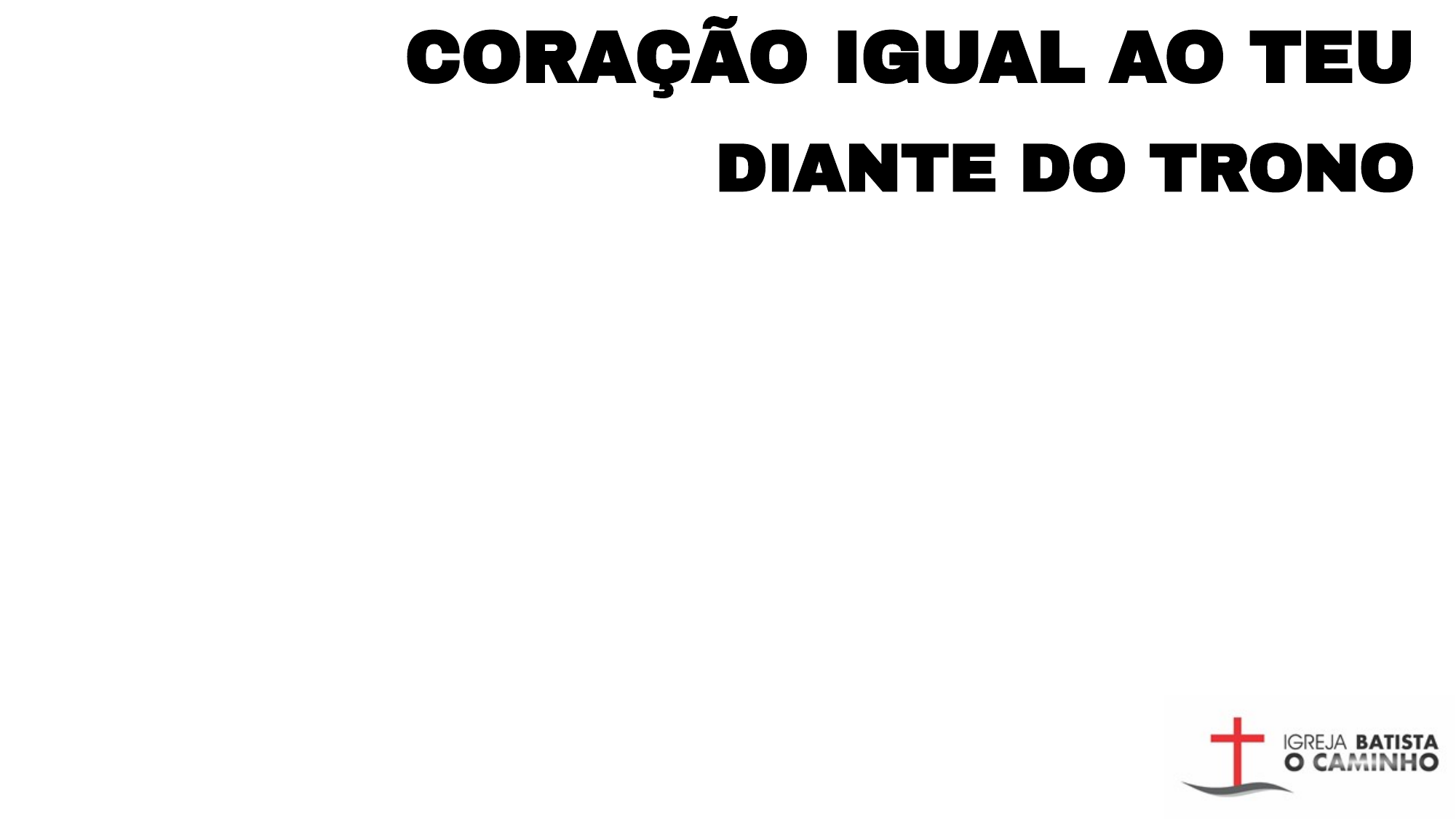

# CORAÇÃO IGUAL AO TEU
DIANTE DO TRONO